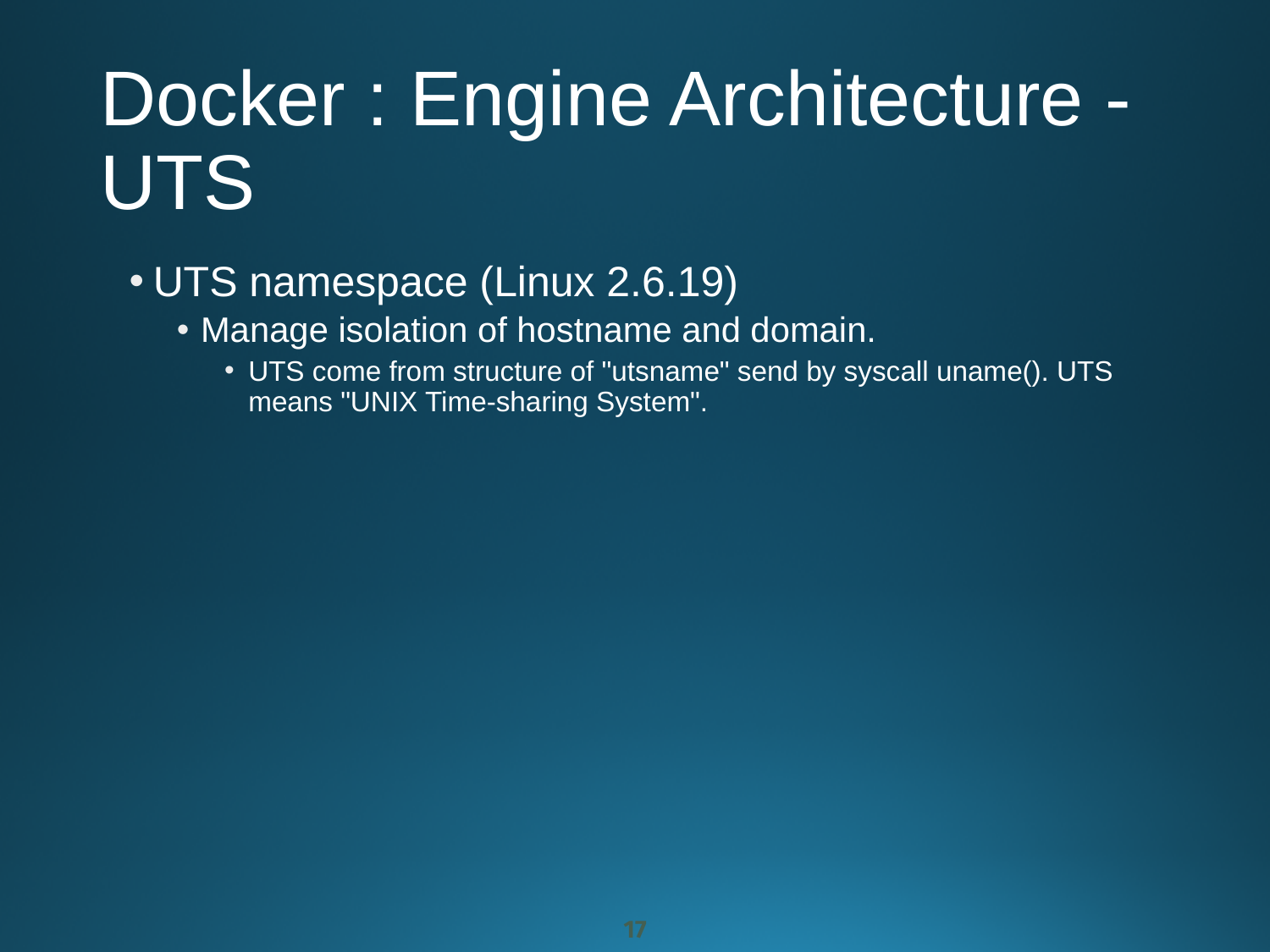

# Docker : Engine Architecture - UTS
UTS namespace (Linux 2.6.19)
Manage isolation of hostname and domain.
UTS come from structure of "utsname" send by syscall uname(). UTS means "UNIX Time-sharing System".